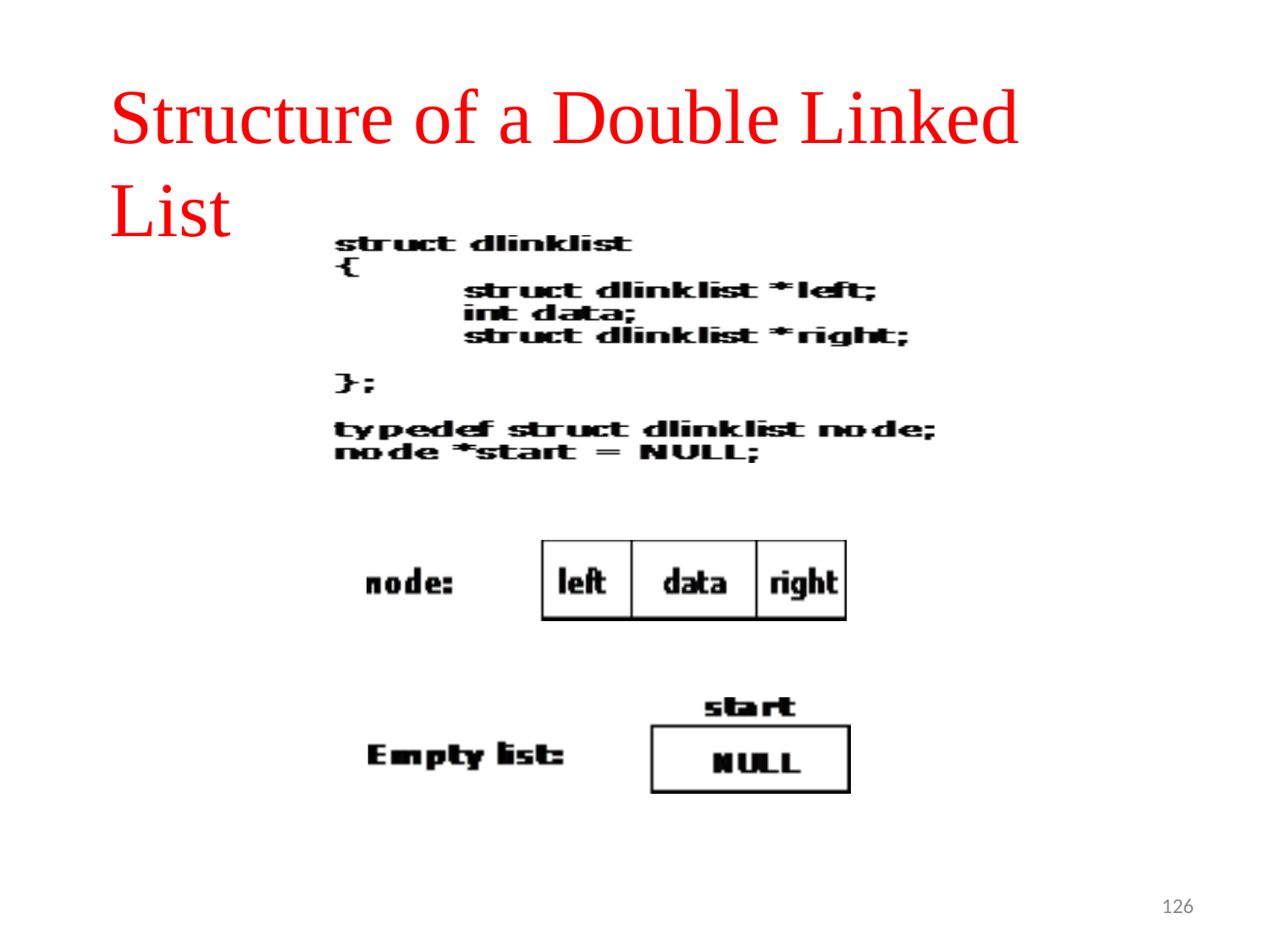

# Structure of a Double Linked List

126